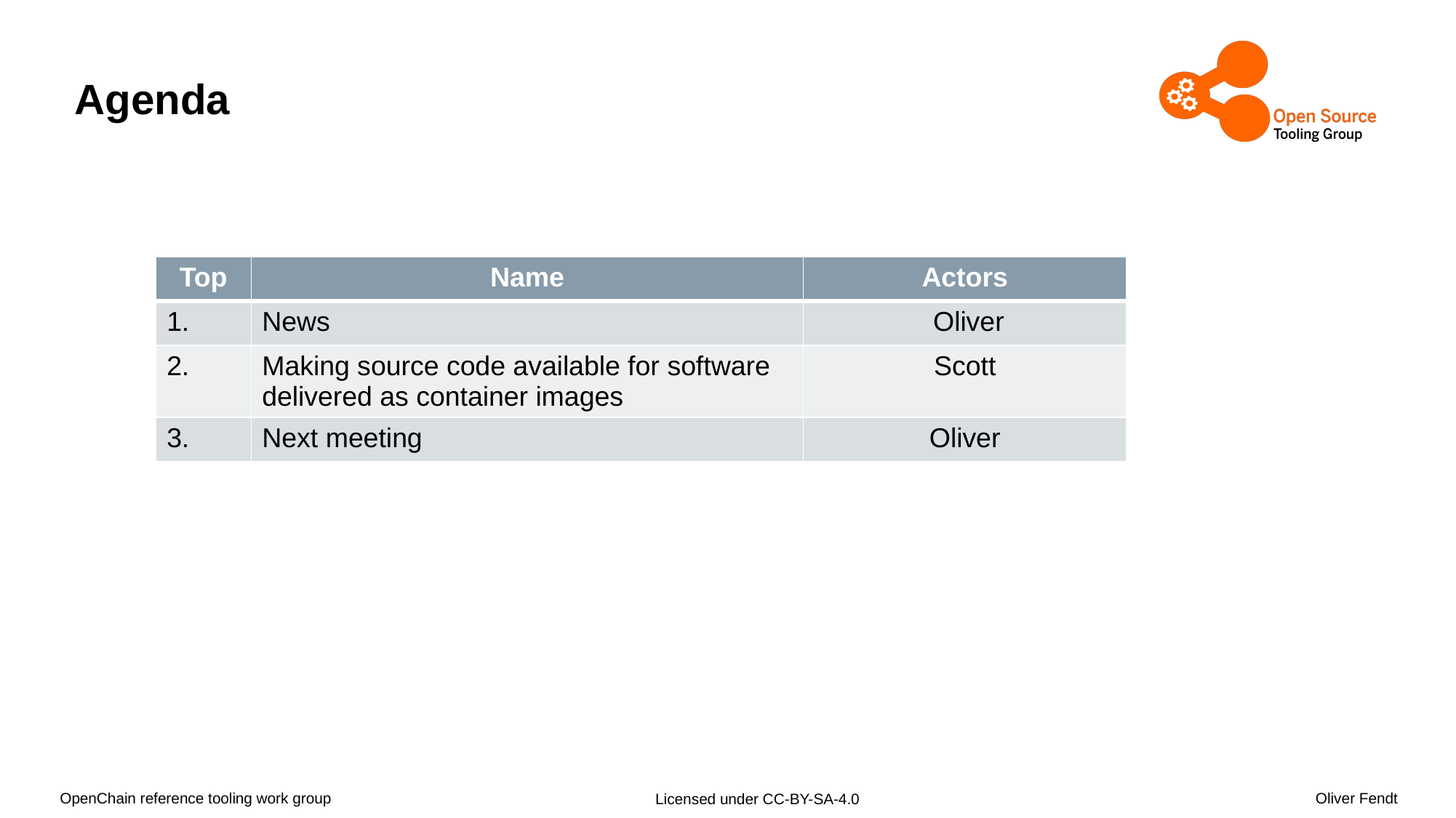

# Agenda
| Top | Name | Actors |
| --- | --- | --- |
| 1. | News | Oliver |
| 2. | Making source code available for software delivered as container images | Scott |
| 3. | Next meeting | Oliver |